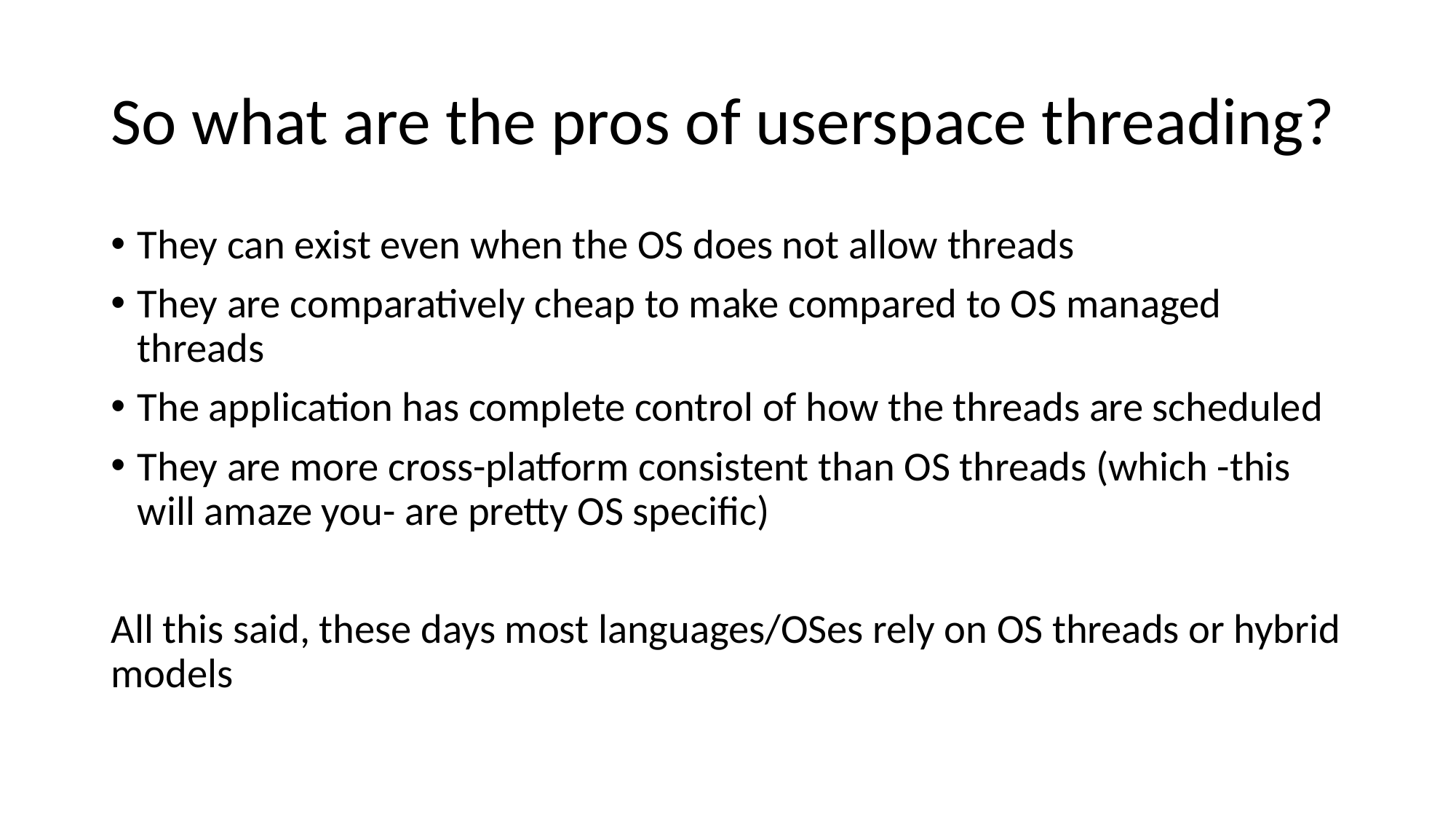

# So what are the pros of userspace threading?
They can exist even when the OS does not allow threads
They are comparatively cheap to make compared to OS managed threads
The application has complete control of how the threads are scheduled
They are more cross-platform consistent than OS threads (which -this will amaze you- are pretty OS specific)

All this said, these days most languages/OSes rely on OS threads or hybrid models